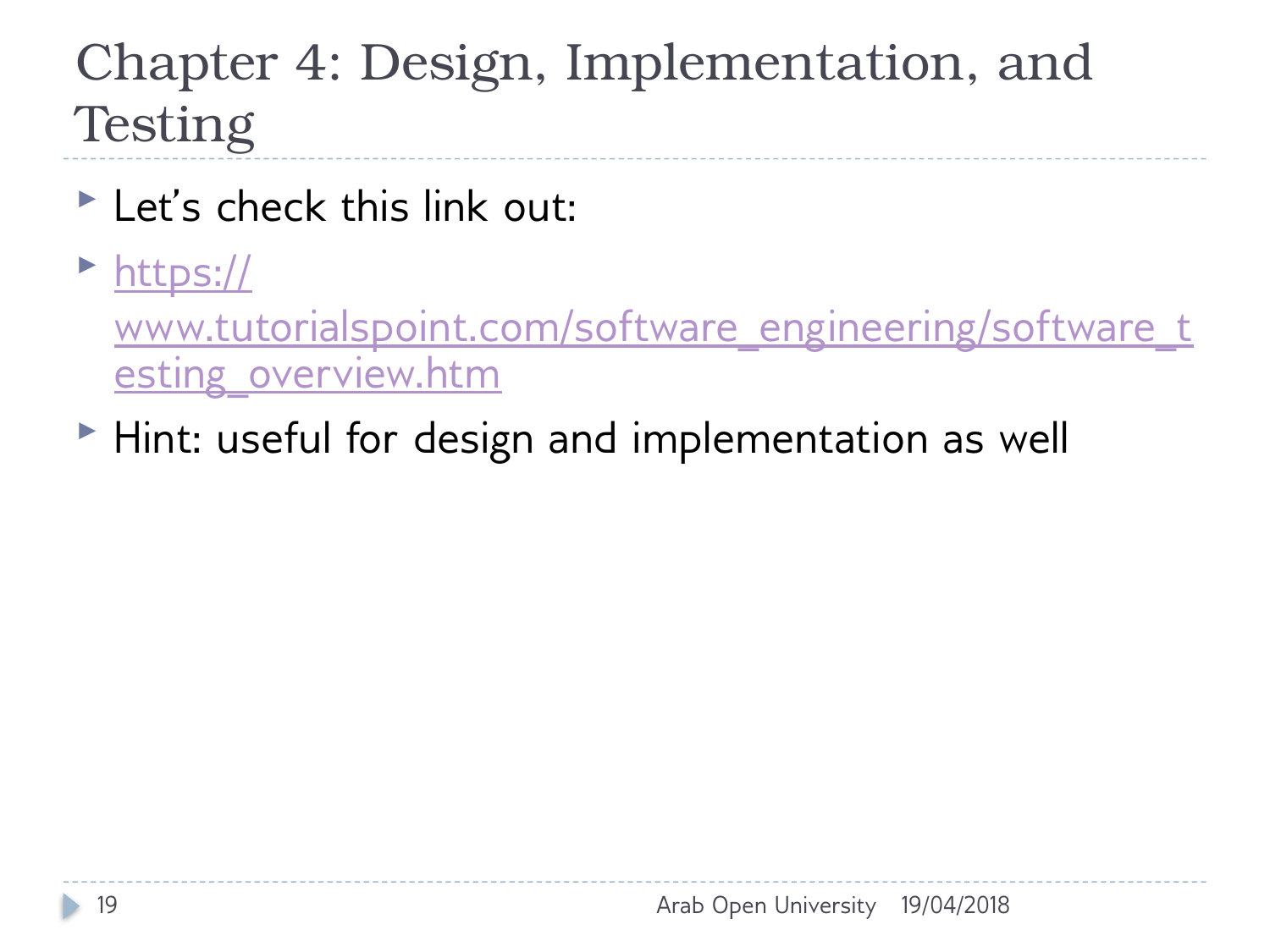

# Chapter 4: Design, Implementation, and Testing
Let’s check this link out:
https://www.tutorialspoint.com/software_engineering/software_testing_overview.htm
Hint: useful for design and implementation as well

19
Arab Open University
19/04/2018